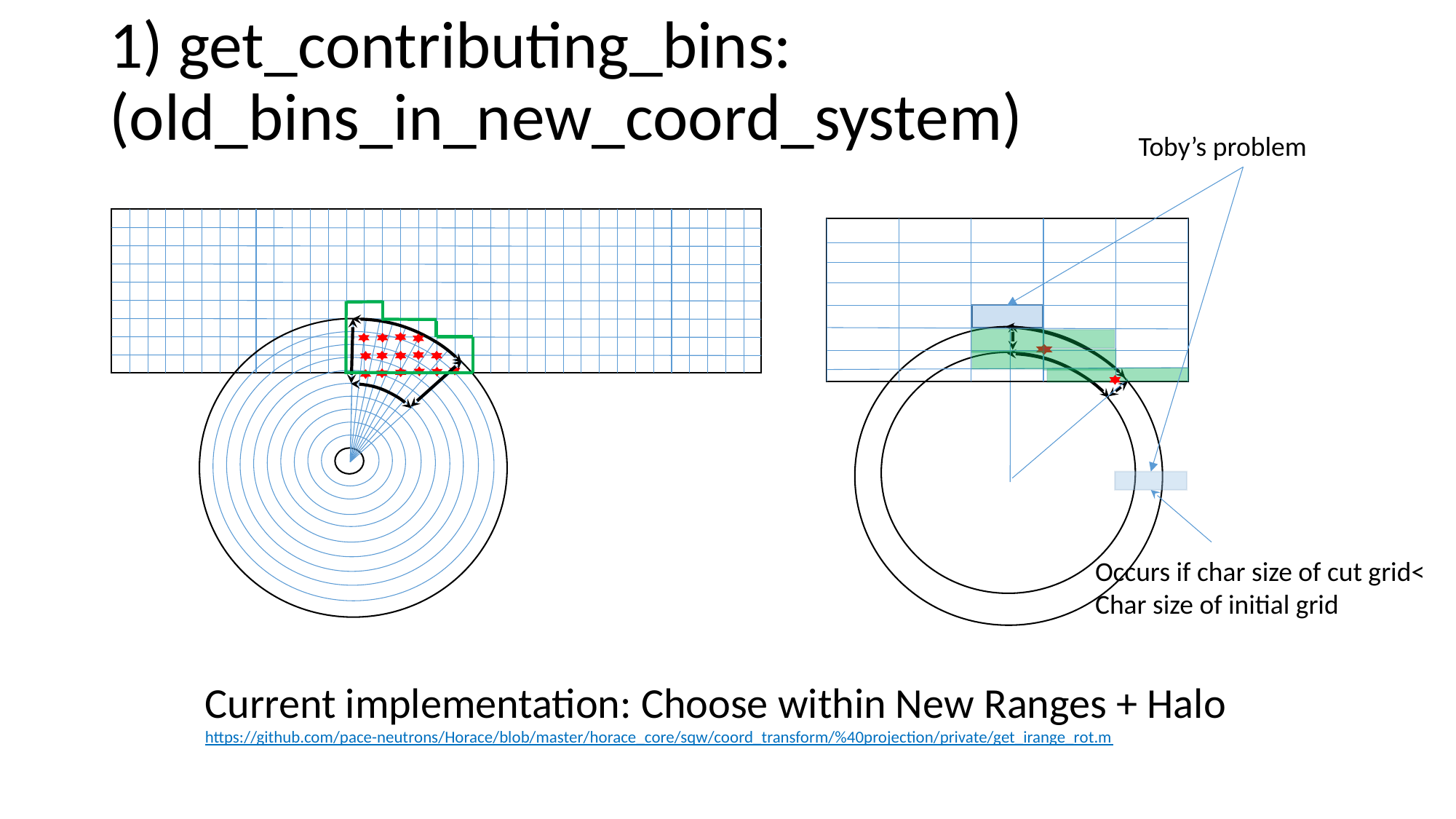

# 1) get_contributing_bins: (old_bins_in_new_coord_system)
Toby’s problem

Occurs if char size of cut grid<
Char size of initial grid
Current implementation: Choose within New Ranges + Halo
https://github.com/pace-neutrons/Horace/blob/master/horace_core/sqw/coord_transform/%40projection/private/get_irange_rot.m